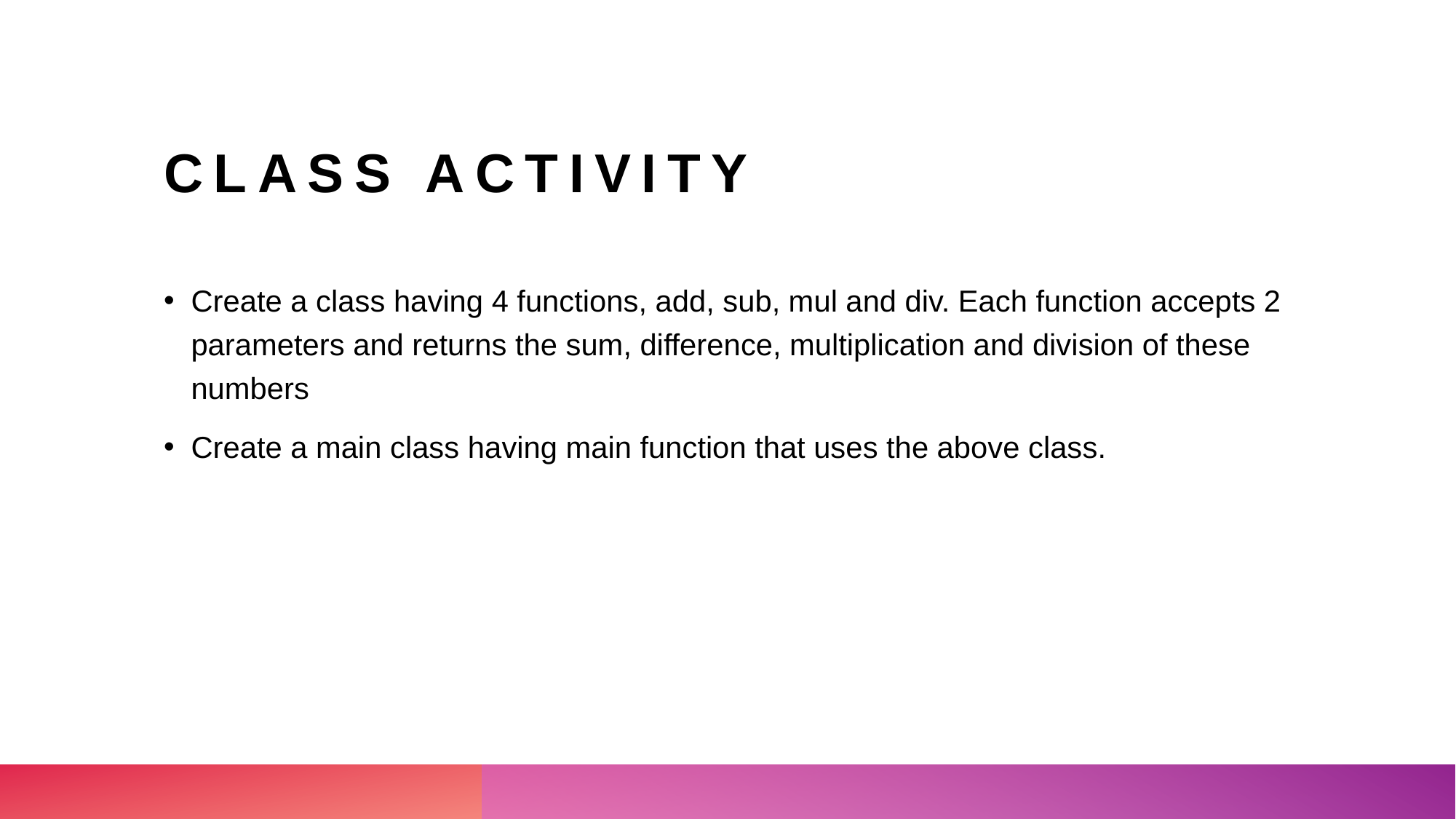

# Class activity
Create a class having 4 functions, add, sub, mul and div. Each function accepts 2 parameters and returns the sum, difference, multiplication and division of these numbers
Create a main class having main function that uses the above class.